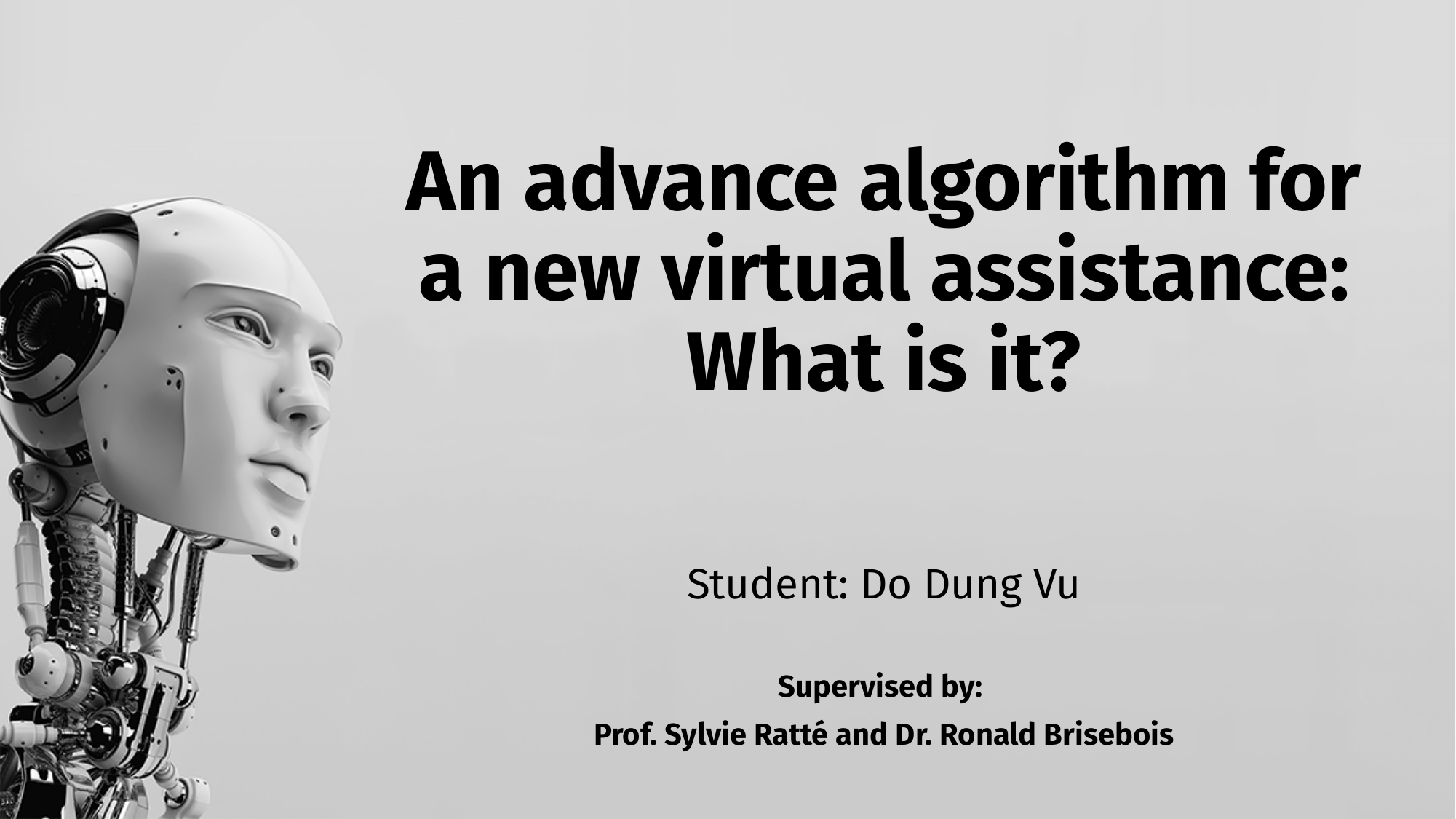

# An advance algorithm for a new virtual assistance: What is it?
Student: Do Dung Vu

Supervised by:
Prof. Sylvie Ratté and Dr. Ronald Brisebois